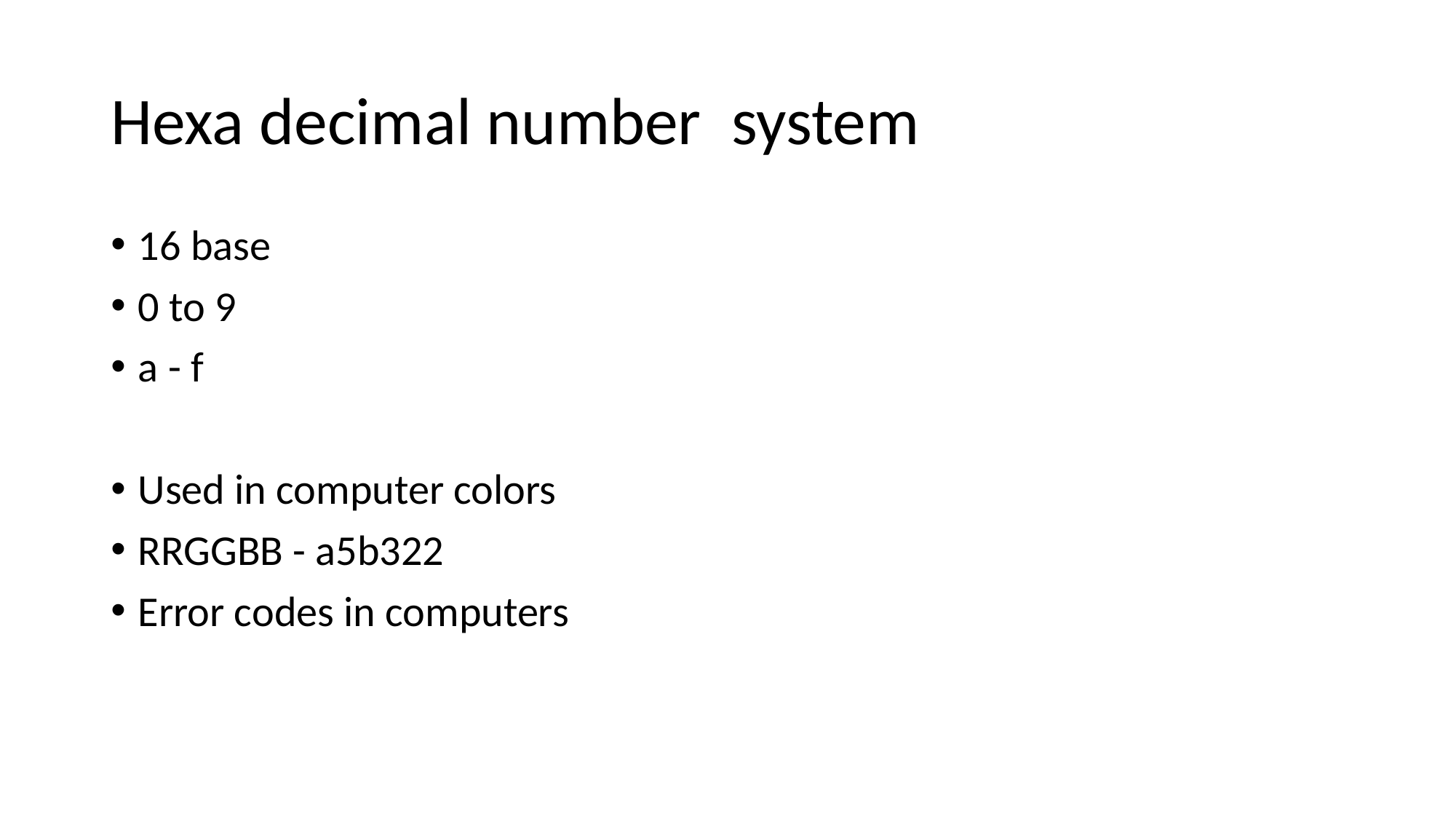

# Hexa decimal number  system
16 base
0 to 9
a - f

Used in computer colors
RRGGBB - a5b322
Error codes in computers